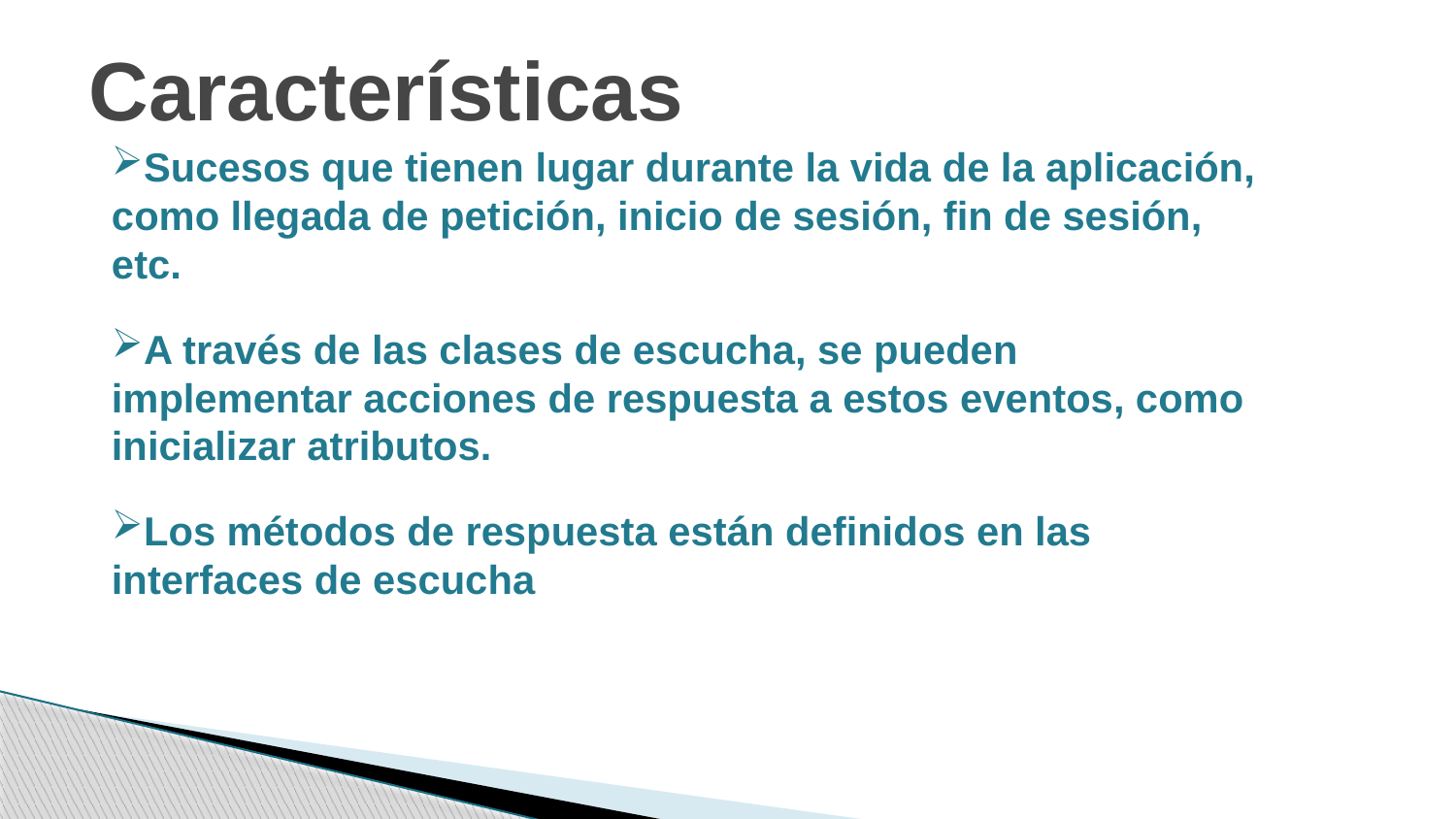

Características
Sucesos que tienen lugar durante la vida de la aplicación, como llegada de petición, inicio de sesión, fin de sesión, etc.
A través de las clases de escucha, se pueden implementar acciones de respuesta a estos eventos, como inicializar atributos.
Los métodos de respuesta están definidos en las interfaces de escucha